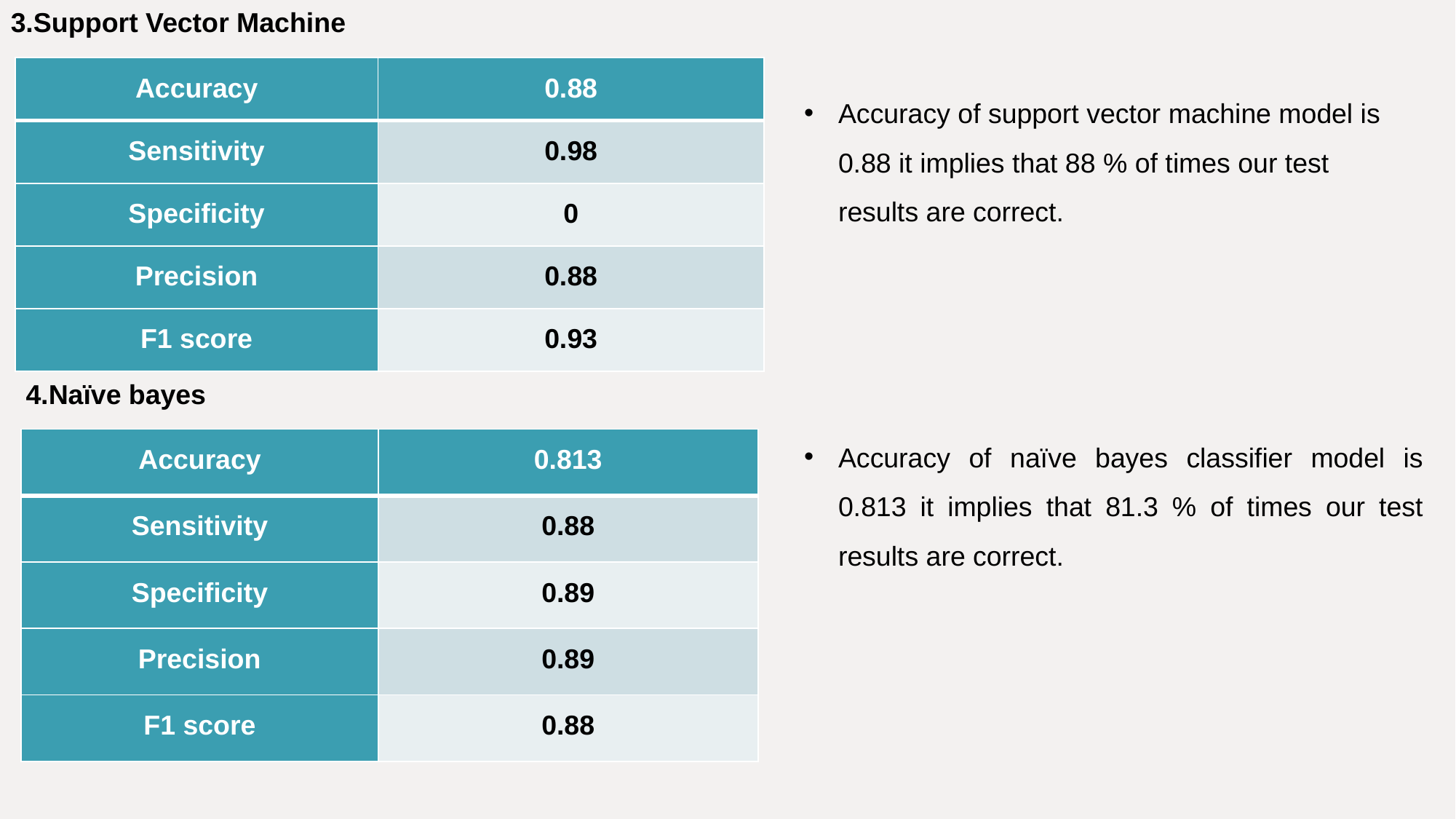

3.Support Vector Machine

Accuracy of support vector machine model is 0.88 it implies that 88 % of times our test results are correct.

| Accuracy | 0.88 |
| --- | --- |
| Sensitivity | 0.98 |
| Specificity | 0 |
| Precision | 0.88 |
| F1 score | 0.93 |
4.Naïve bayes

Accuracy of naïve bayes classifier model is 0.813 it implies that 81.3 % of times our test results are correct.

| Accuracy | 0.813 |
| --- | --- |
| Sensitivity | 0.88 |
| Specificity | 0.89 |
| Precision | 0.89 |
| F1 score | 0.88 |